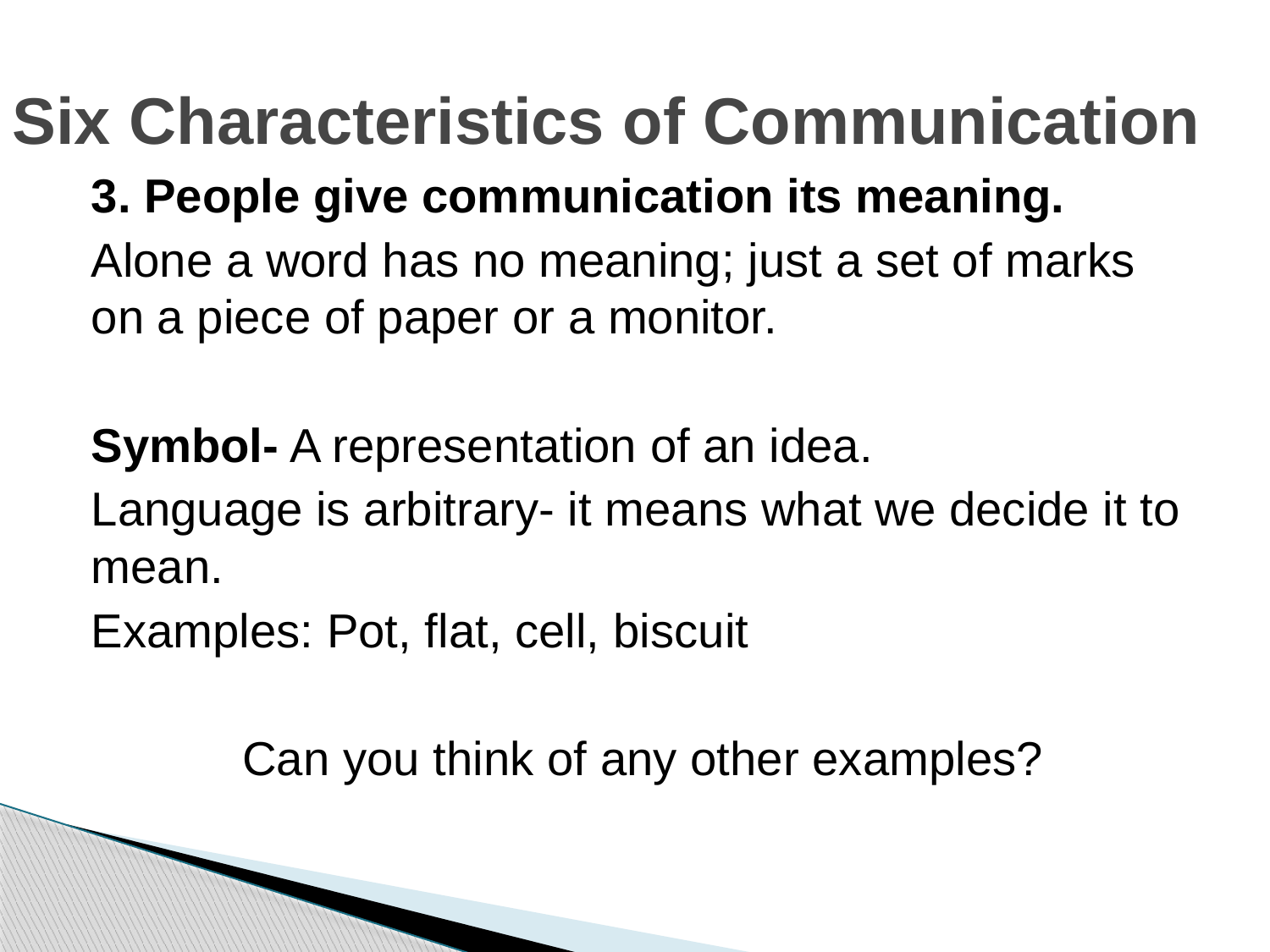

# Six Characteristics of Communication
3. People give communication its meaning.
Alone a word has no meaning; just a set of marks on a piece of paper or a monitor.

Symbol- A representation of an idea.
Language is arbitrary- it means what we decide it to mean.
Examples: Pot, flat, cell, biscuit

Can you think of any other examples?